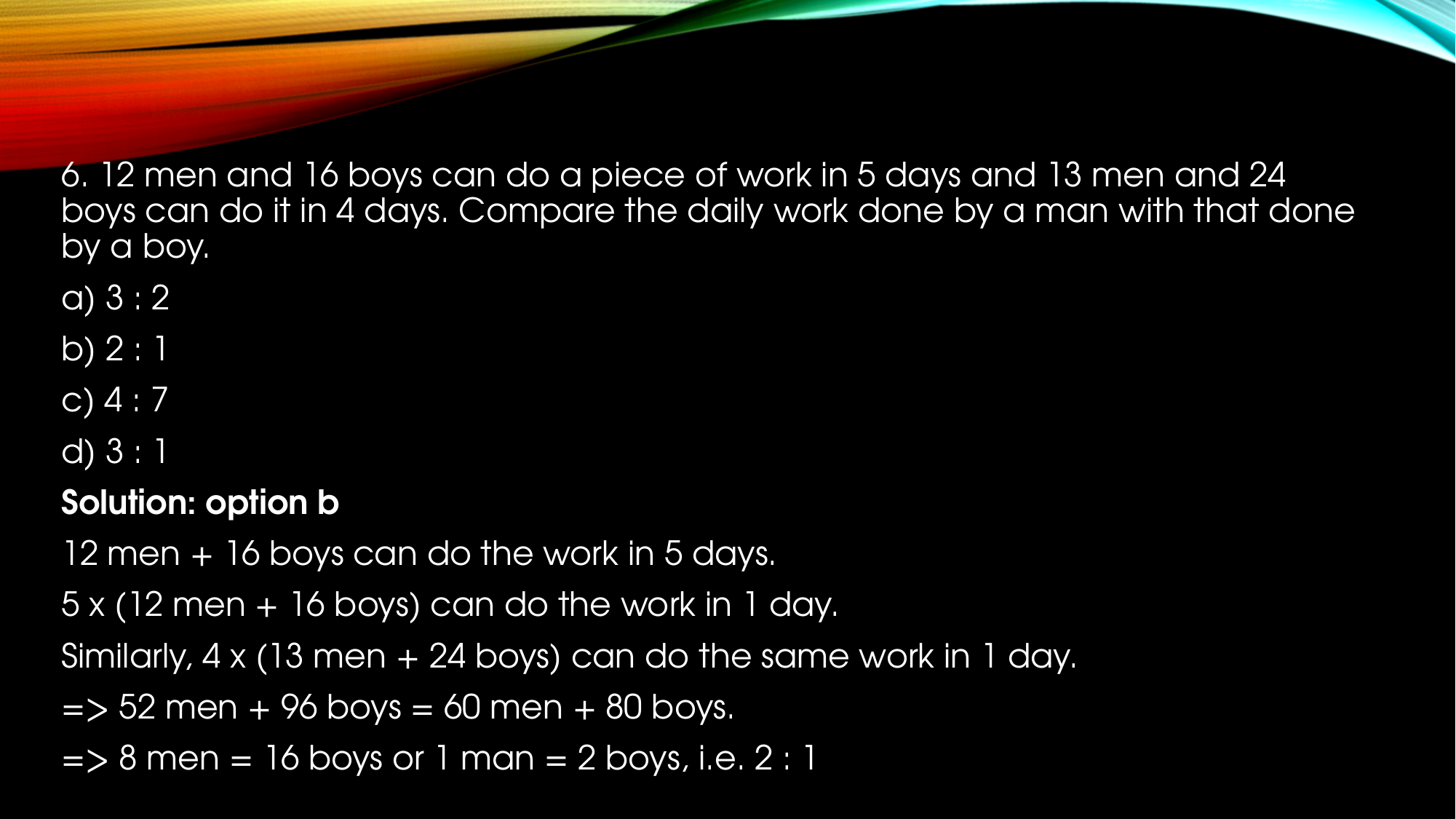

6. 12 men and 16 boys can do a piece of work in 5 days and 13 men and 24 boys can do it in 4 days. Compare the daily work done by a man with that done by a boy.
a) 3 : 2
b) 2 : 1
c) 4 : 7
d) 3 : 1
Solution: option b
12 men + 16 boys can do the work in 5 days.
5 x (12 men + 16 boys) can do the work in 1 day.
Similarly, 4 x (13 men + 24 boys) can do the same work in 1 day.
=> 52 men + 96 boys = 60 men + 80 boys.
=> 8 men = 16 boys or 1 man = 2 boys, i.e. 2 : 1